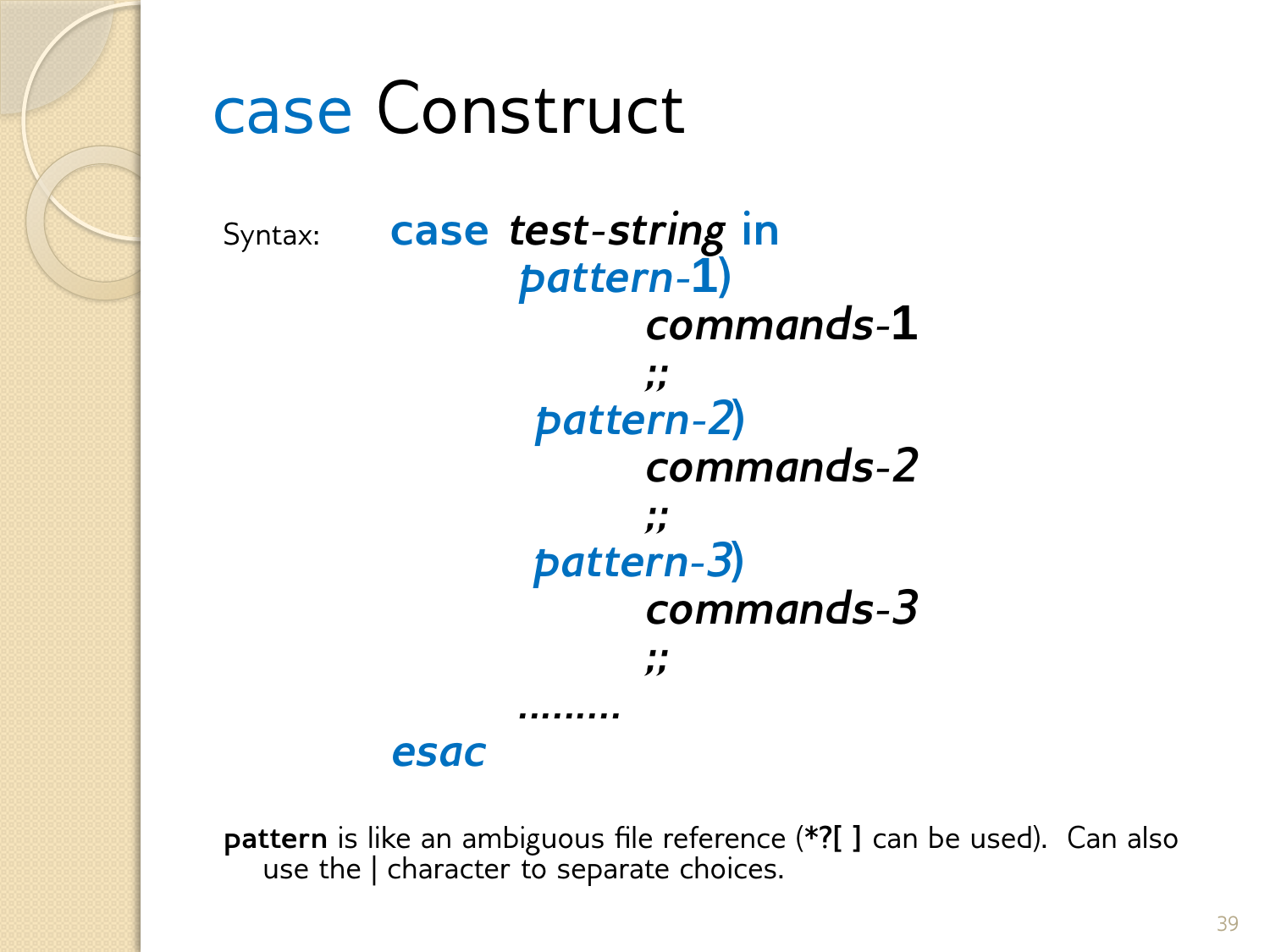

# case Construct
Syntax:	case test-string in
		pattern-1)
			commands-1
			;;
		 pattern-2)
			commands-2
			;;
		 pattern-3)
			commands-3
			;;
		.........
	esac
pattern is like an ambiguous file reference (*?[ ] can be used).  Can also use the | character to separate choices.
39